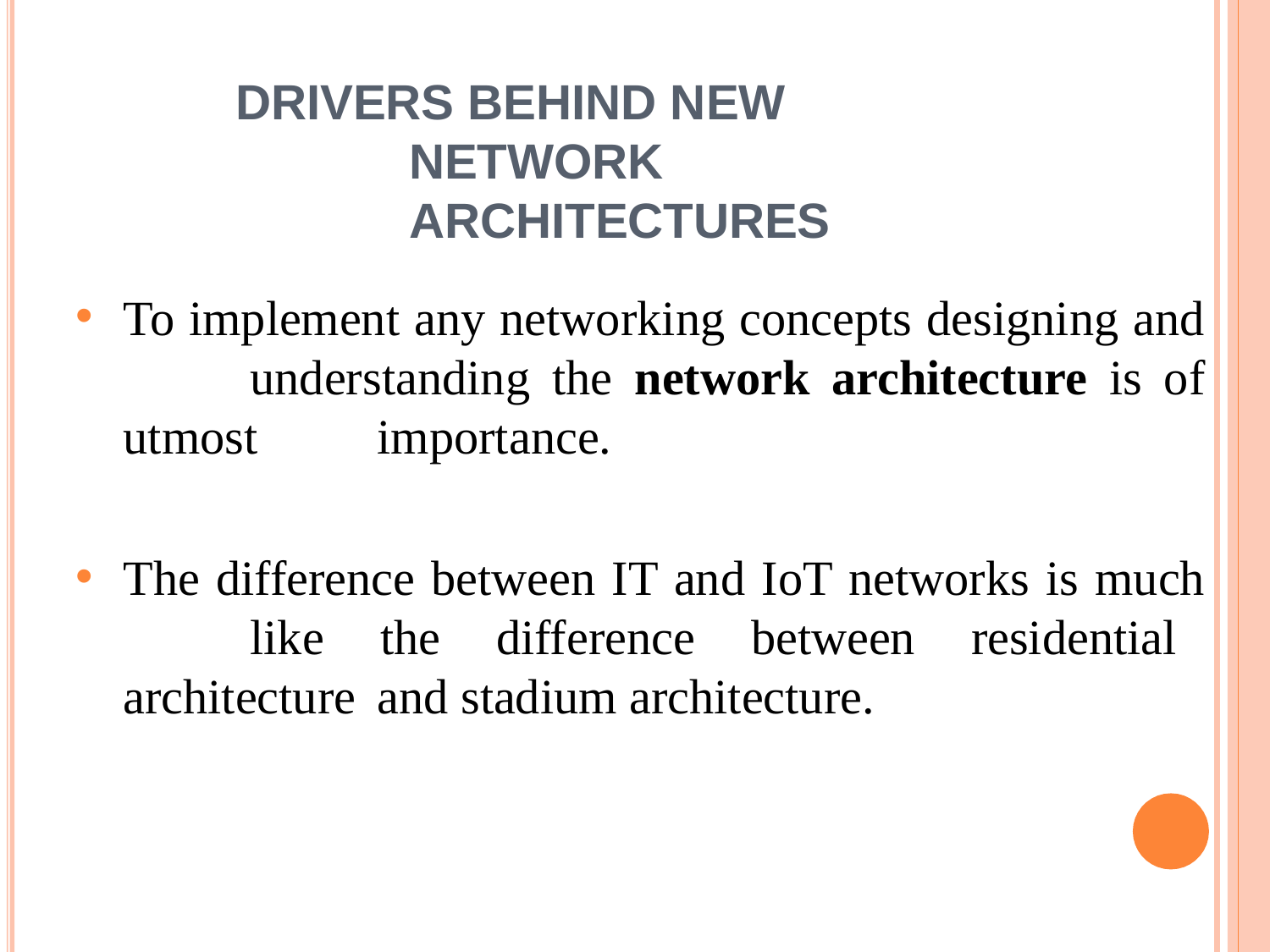

Drivers Behind New Network Architectures
To implement any networking concepts designing and 	understanding the network architecture is of utmost 	importance.

The difference between IT and IoT networks is much 	like  the  difference  between  residential  architecture 	and stadium architecture.